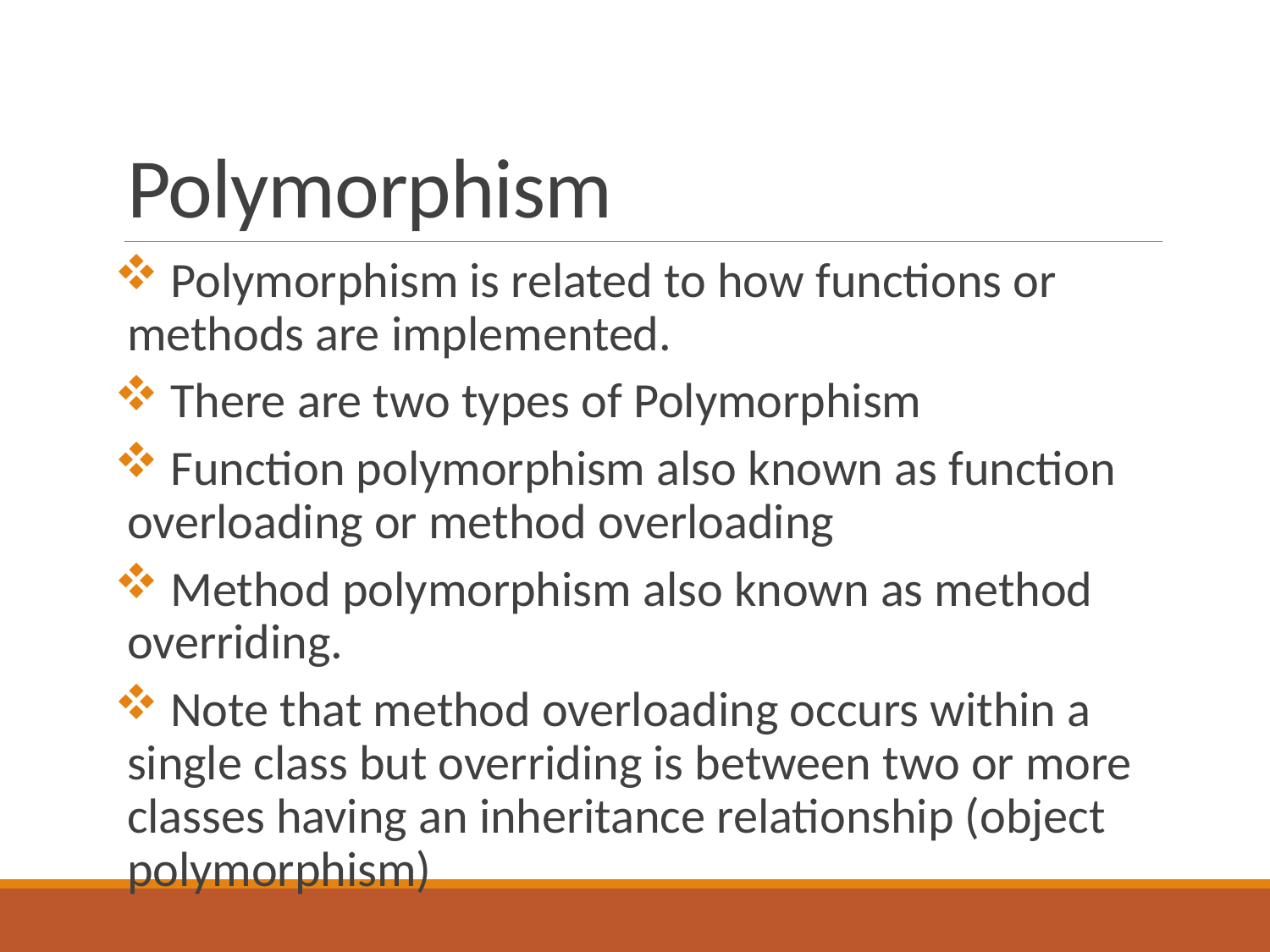

# Polymorphism
 Polymorphism is related to how functions or methods are implemented.
 There are two types of Polymorphism
 Function polymorphism also known as function overloading or method overloading
 Method polymorphism also known as method overriding.
 Note that method overloading occurs within a single class but overriding is between two or more classes having an inheritance relationship (object polymorphism)